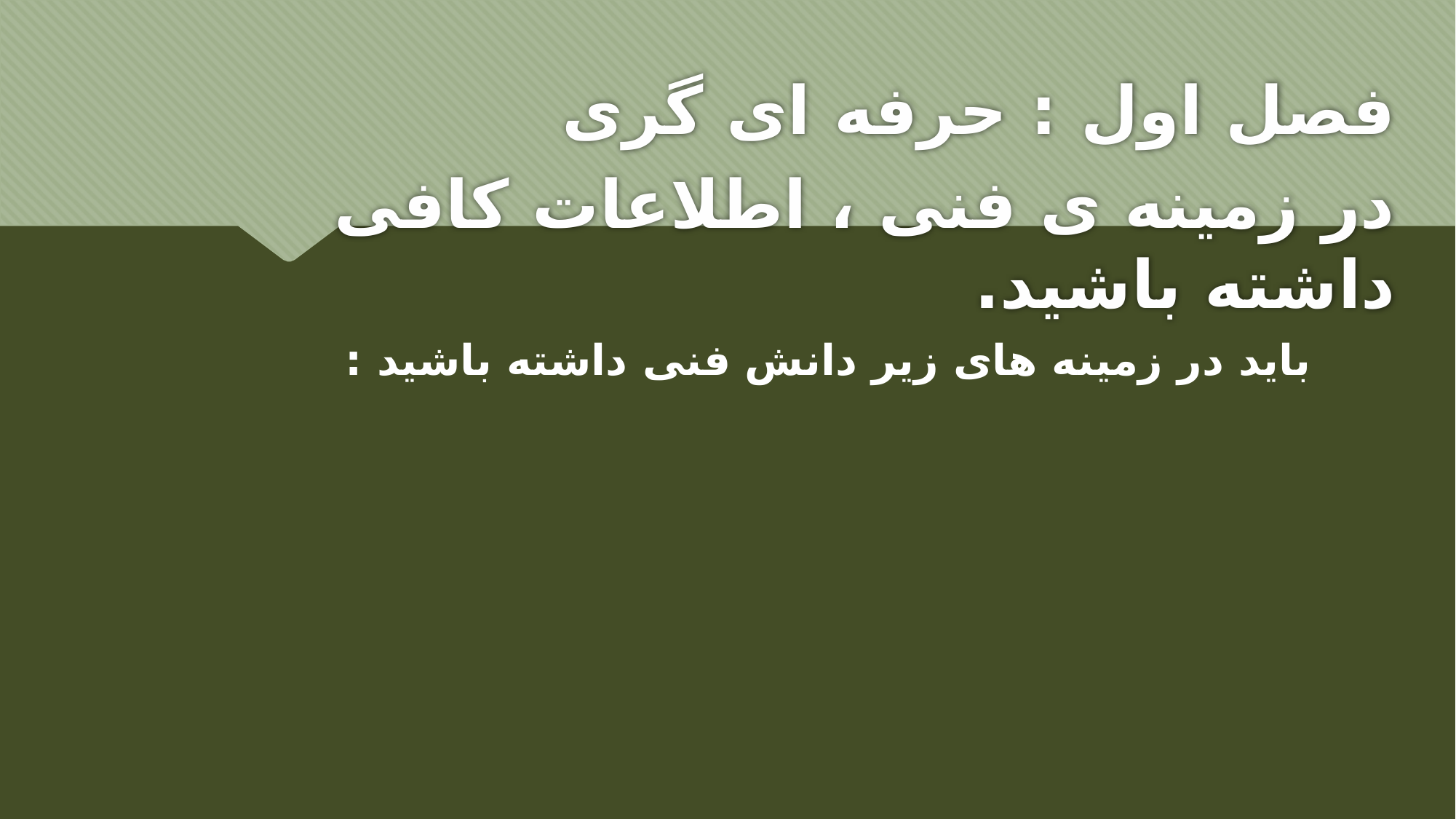

فصل اول : حرفه ای گری
# در زمینه ی فنی ، اطلاعات کافی داشته باشید.
باید در زمینه های زیر دانش فنی داشته باشید :